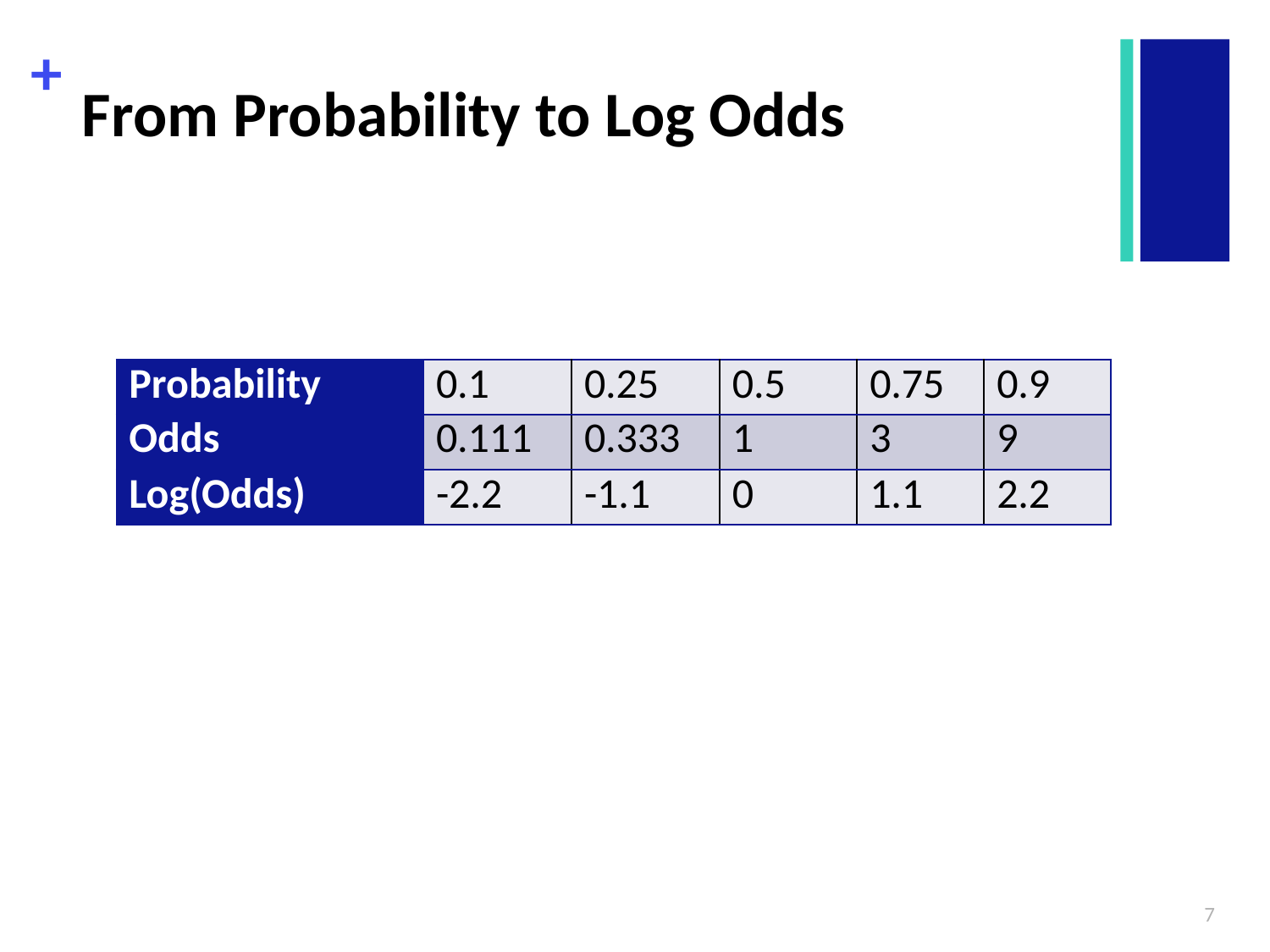

# From Probability to Log Odds
| Probability | 0.1 | 0.25 | 0.5 | 0.75 | 0.9 |
| --- | --- | --- | --- | --- | --- |
| Odds | 0.111 | 0.333 | 1 | 3 | 9 |
| Log(Odds) | -2.2 | -1.1 | 0 | 1.1 | 2.2 |
7